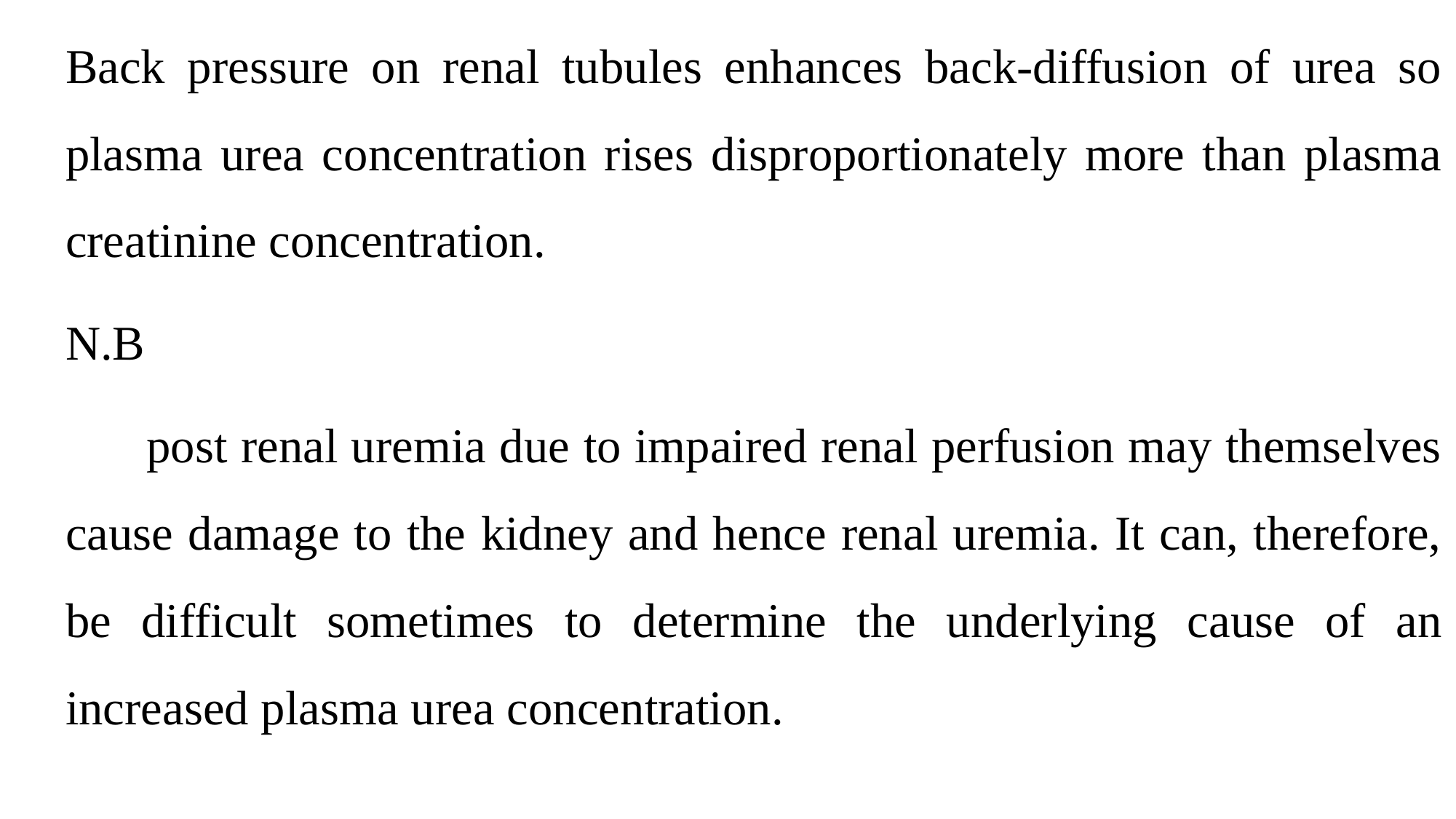

Back pressure on renal tubules enhances back-diffusion of urea so plasma urea concentration rises disproportionately more than plasma creatinine concentration.
N.B
      post renal uremia due to impaired renal perfusion may themselves cause damage to the kidney and hence renal uremia. It can, therefore, be difficult sometimes to determine the underlying cause of an increased plasma urea concentration.